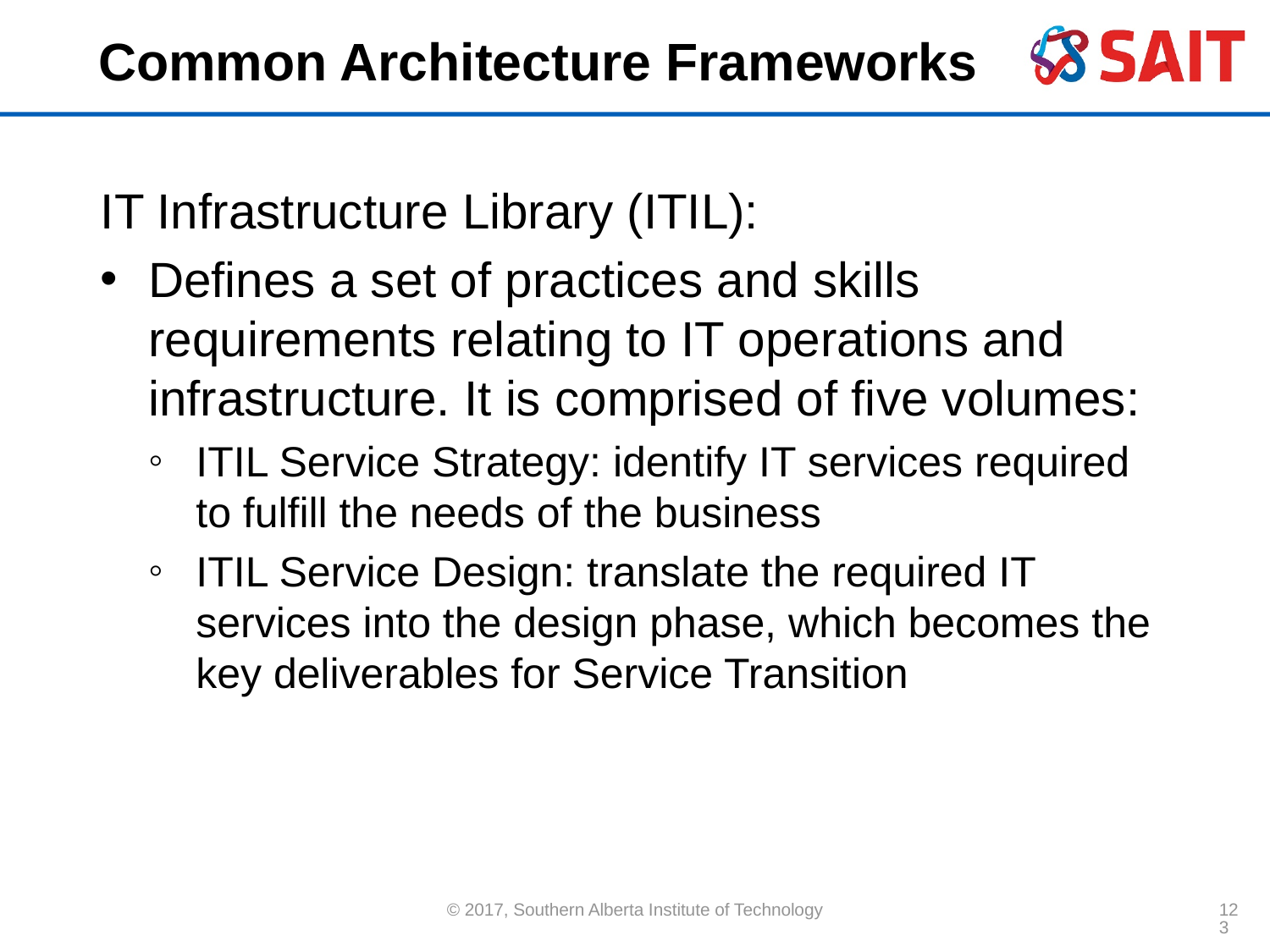

# Common Architecture Frameworks
IT Infrastructure Library (ITIL):
Defines a set of practices and skills requirements relating to IT operations and infrastructure. It is comprised of five volumes:
ITIL Service Strategy: identify IT services required to fulfill the needs of the business
ITIL Service Design: translate the required IT services into the design phase, which becomes the key deliverables for Service Transition